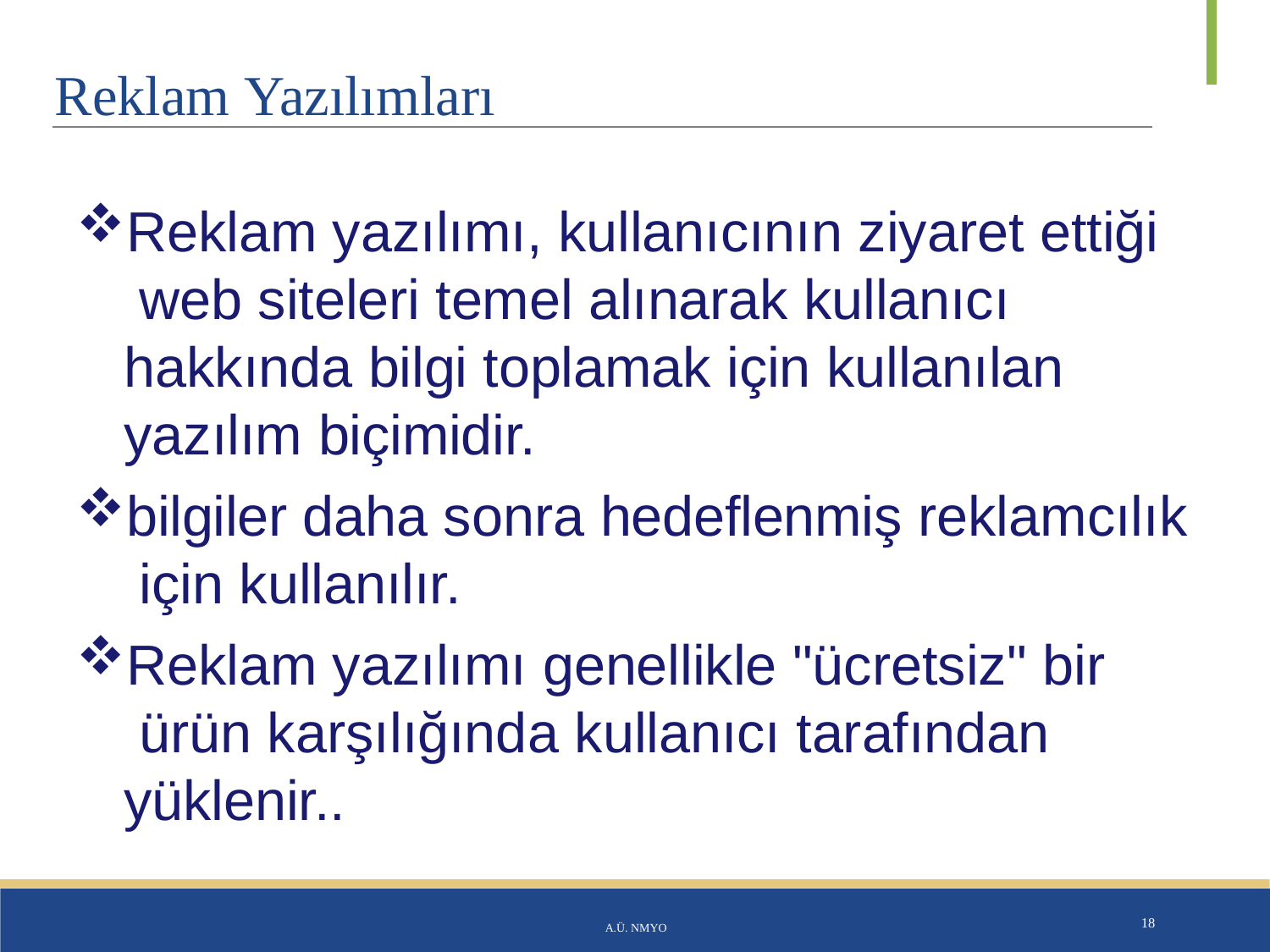

# Reklam Yazılımları
Reklam yazılımı, kullanıcının ziyaret ettiği  web siteleri temel alınarak kullanıcı  hakkında bilgi toplamak için kullanılan  yazılım biçimidir.
bilgiler daha sonra hedeflenmiş reklamcılık  için kullanılır.
Reklam yazılımı genellikle "ücretsiz" bir  ürün karşılığında kullanıcı tarafından  yüklenir..
A.Ü. NMYO
18